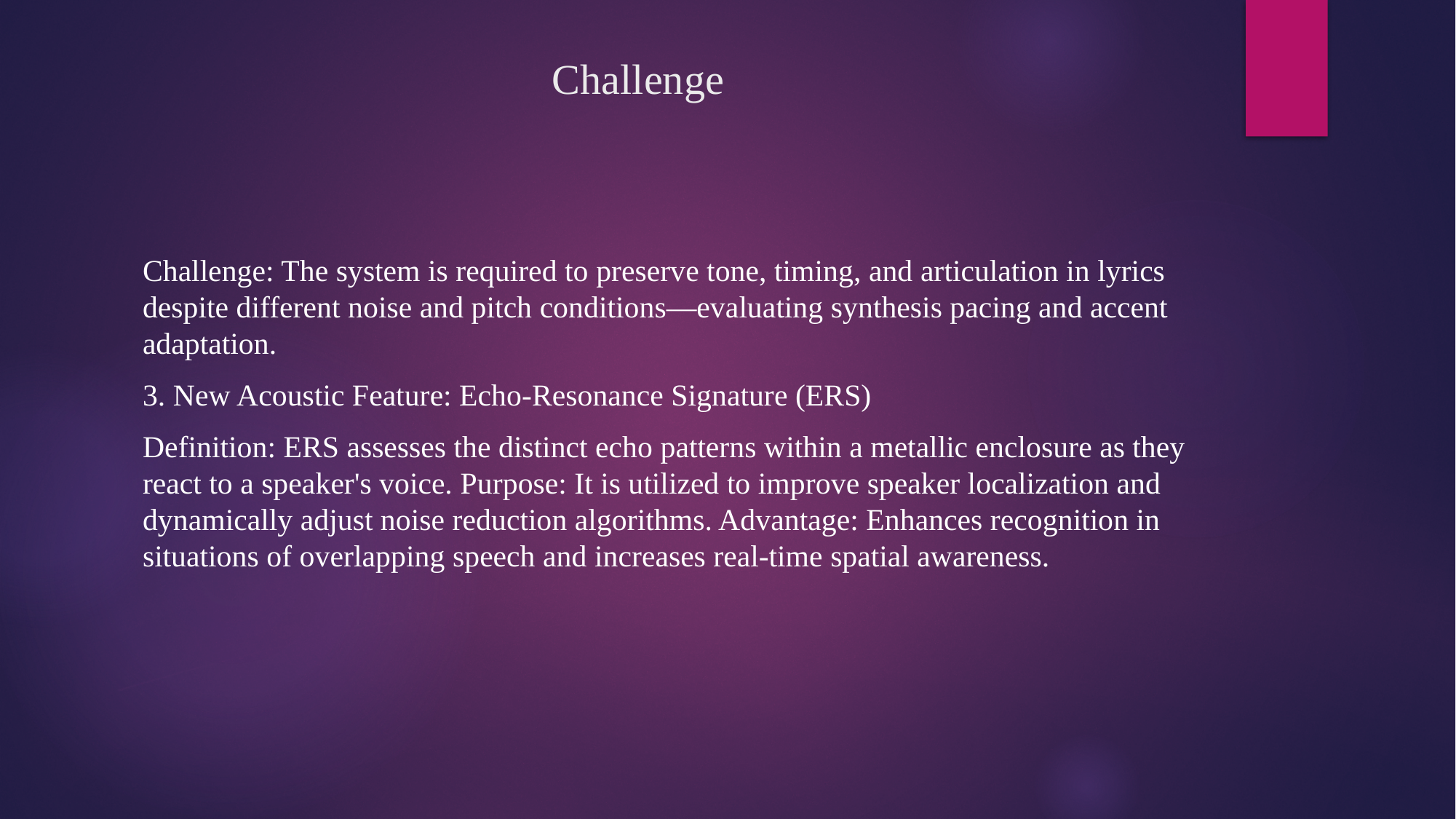

# Challenge
Challenge: The system is required to preserve tone, timing, and articulation in lyrics despite different noise and pitch conditions—evaluating synthesis pacing and accent adaptation.
3. New Acoustic Feature: Echo-Resonance Signature (ERS)
Definition: ERS assesses the distinct echo patterns within a metallic enclosure as they react to a speaker's voice. Purpose: It is utilized to improve speaker localization and dynamically adjust noise reduction algorithms. Advantage: Enhances recognition in situations of overlapping speech and increases real-time spatial awareness.